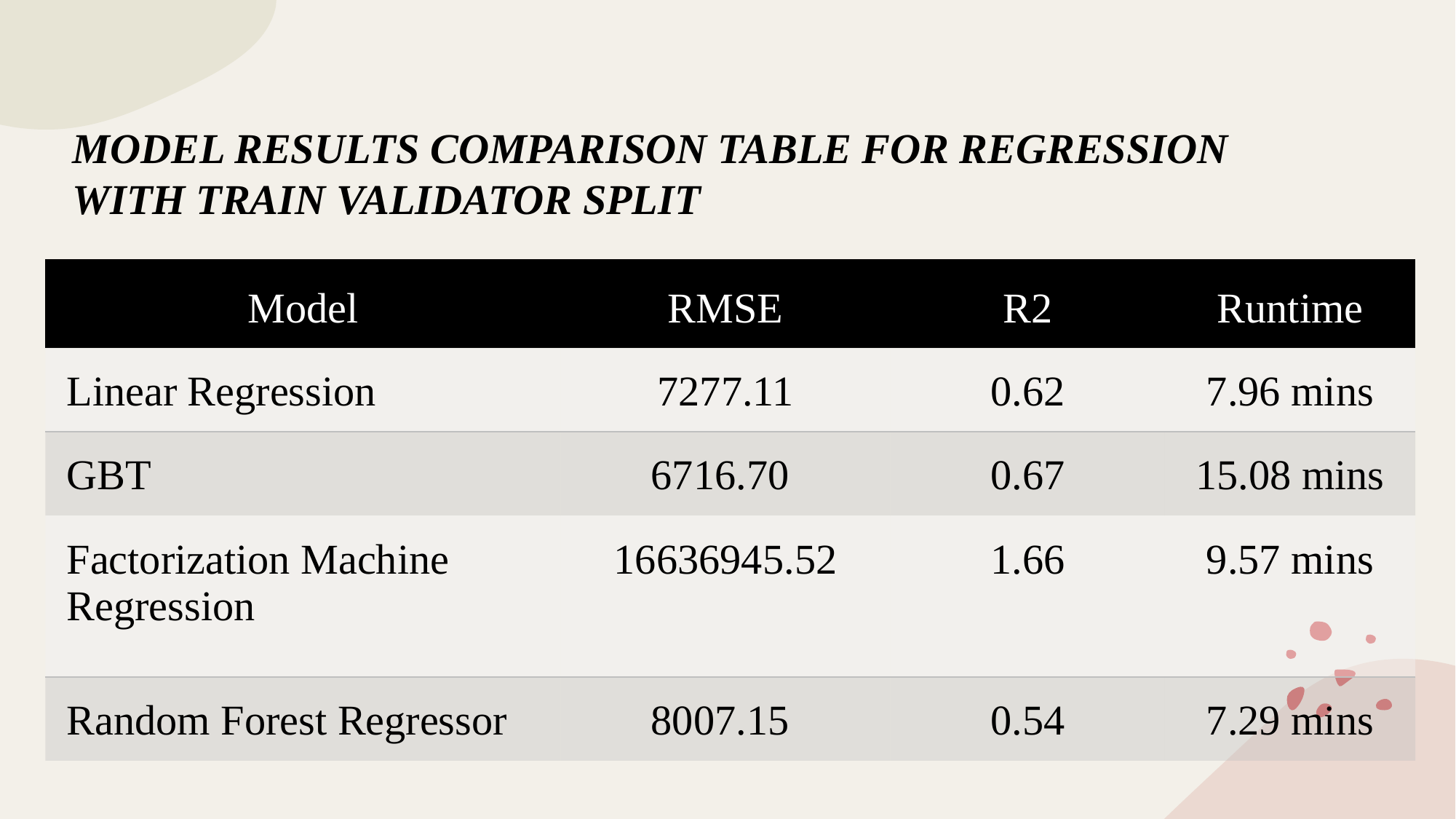

MODEL RESULTS COMPARISON TABLE FOR REGRESSION WITH TRAIN VALIDATOR ​SPLIT
| Model | RMSE | R2 | Runtime |
| --- | --- | --- | --- |
| Linear Regression | 7277.11 | 0.62 | 7.96 mins |
| GBT | 6716.70 | 0.67 | 15.08 mins |
| Factorization Machine Regression | 16636945.52 | 1.66 | 9.57 mins |
| Random Forest Regressor | 8007.15 | 0.54 | 7.29 mins |